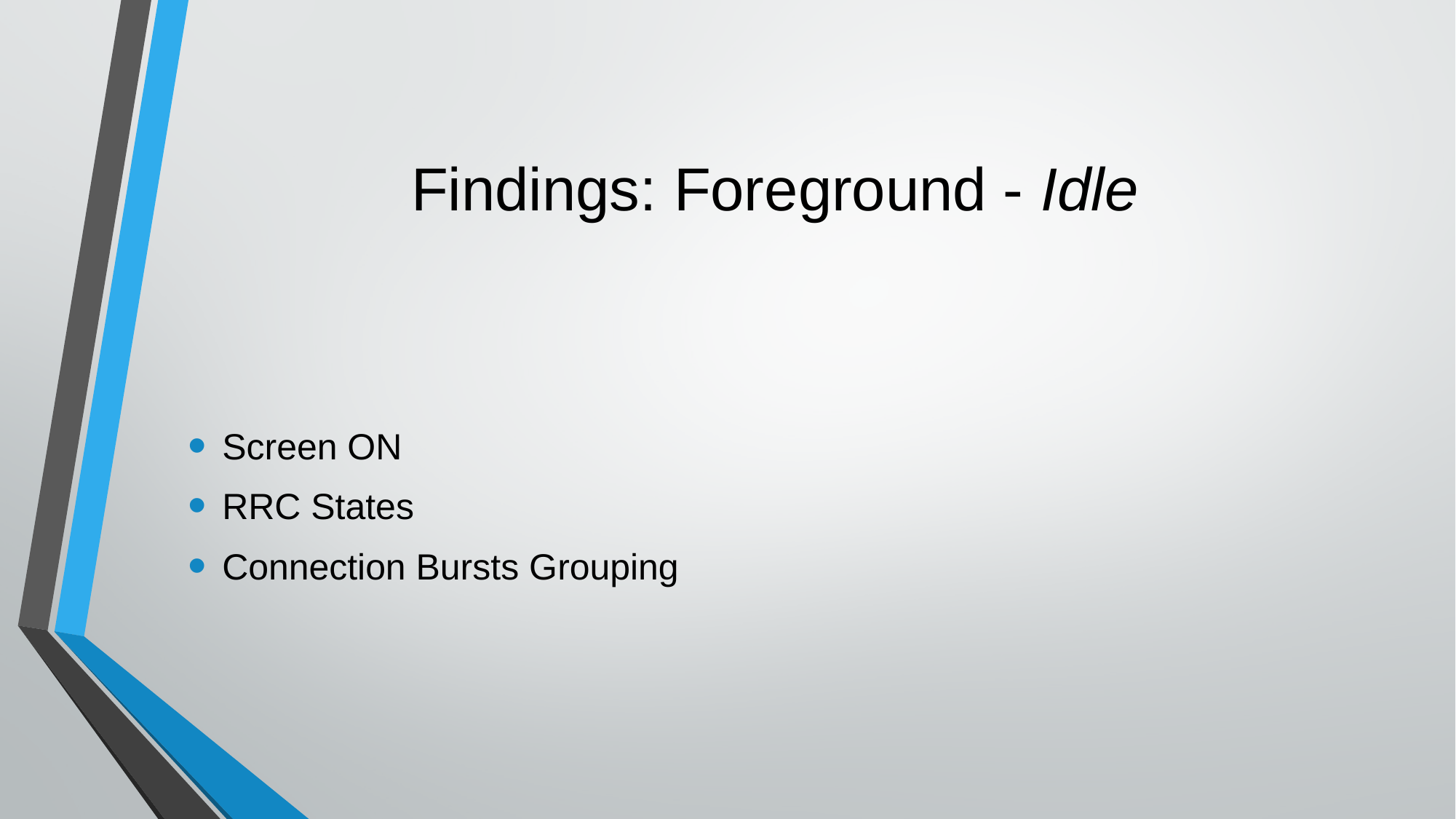

# Findings: Foreground - Idle
Screen ON
RRC States
Connection Bursts Grouping